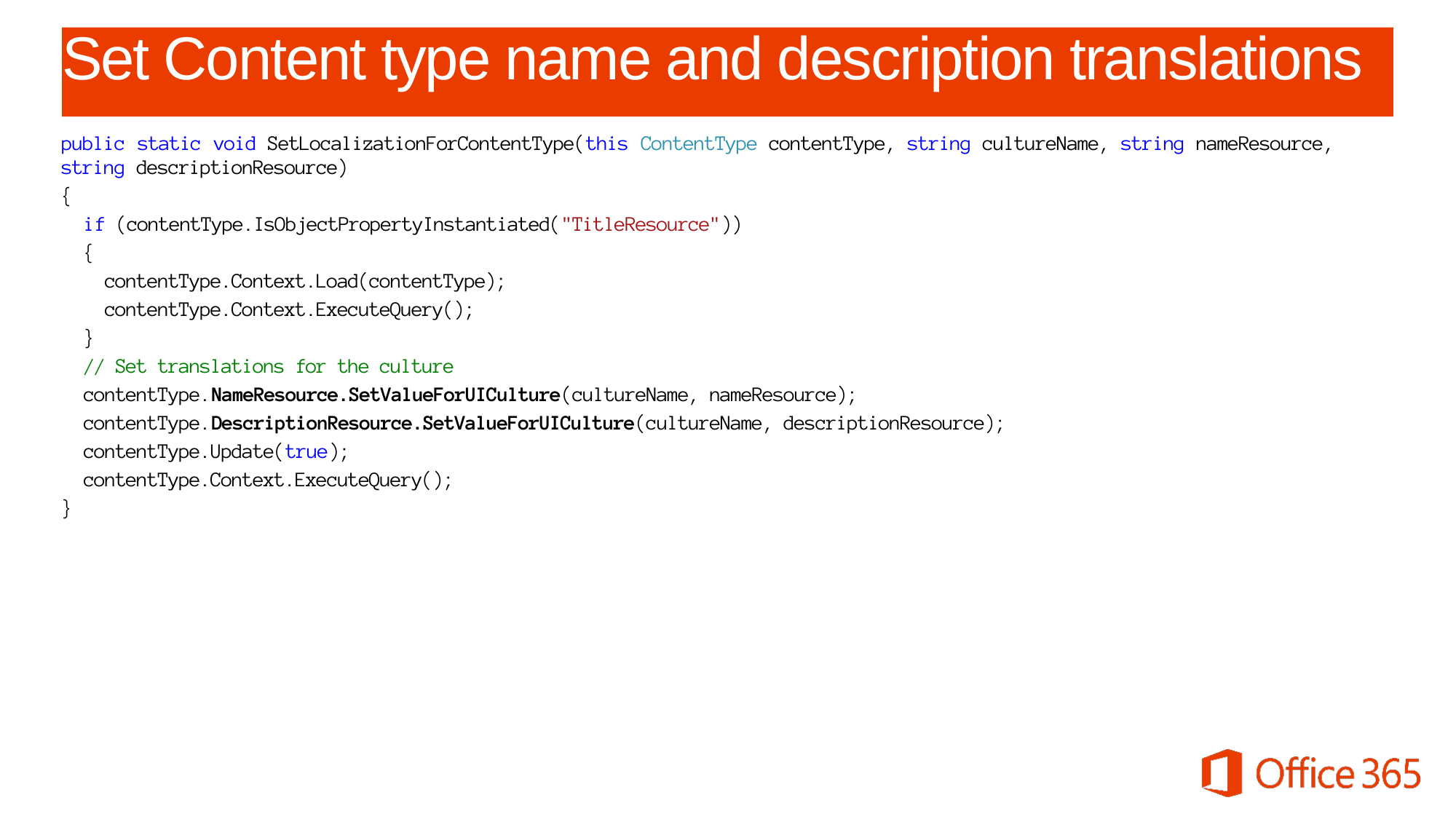

# Set Content type name and description translations
public static void SetLocalizationForContentType(this ContentType contentType, string cultureName, string nameResource, string descriptionResource)
{
  if (contentType.IsObjectPropertyInstantiated("TitleResource"))
  {
    contentType.Context.Load(contentType);
    contentType.Context.ExecuteQuery();
  }
  // Set translations for the culture
  contentType.NameResource.SetValueForUICulture(cultureName, nameResource);
  contentType.DescriptionResource.SetValueForUICulture(cultureName, descriptionResource);
  contentType.Update(true);
  contentType.Context.ExecuteQuery();
}